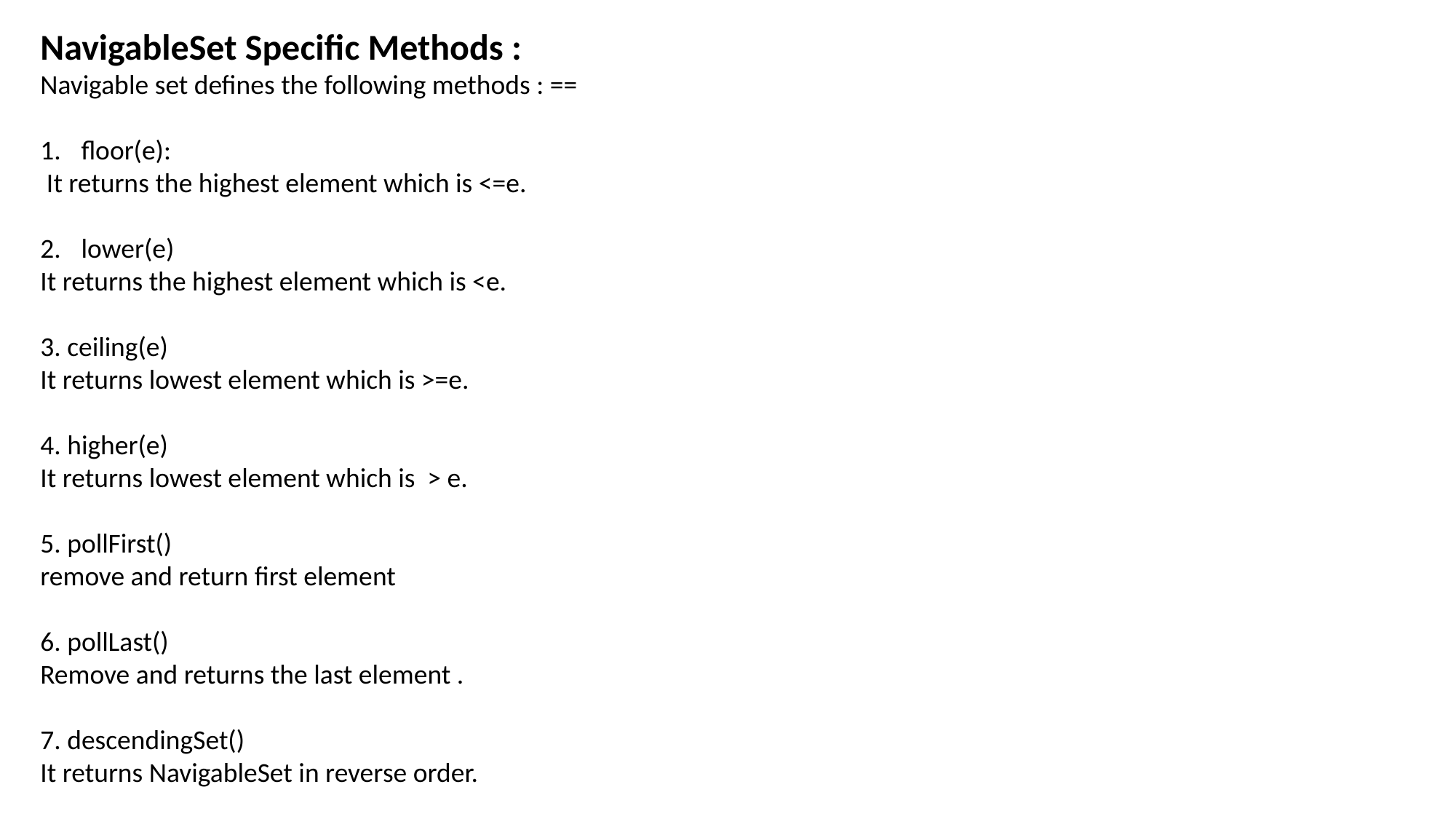

NavigableSet Specific Methods :
Navigable set defines the following methods : ==

floor(e):
 It returns the highest element which is <=e.

lower(e)
It returns the highest element which is <e.

3. ceiling(e)
It returns lowest element which is >=e.

4. higher(e)
It returns lowest element which is  > e.

5. pollFirst()
remove and return first element

6. pollLast()
Remove and returns the last element .

7. descendingSet()
It returns NavigableSet in reverse order.